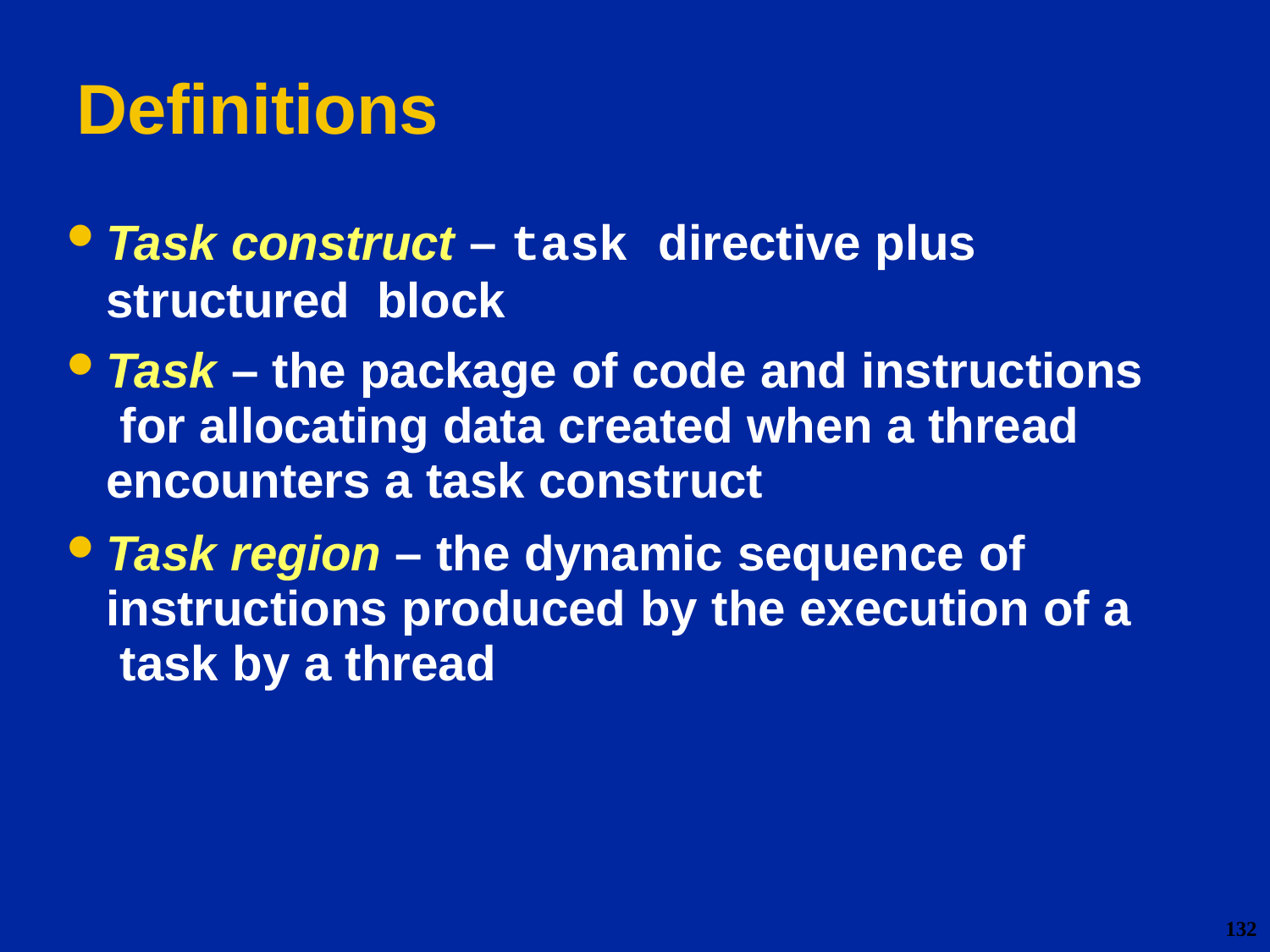

# Definitions
Task construct – task directive plus structured  block
Task – the package of code and instructions  for allocating data created when a thread  encounters a task construct
Task region – the dynamic sequence of  instructions produced by the execution of a  task by a thread
132